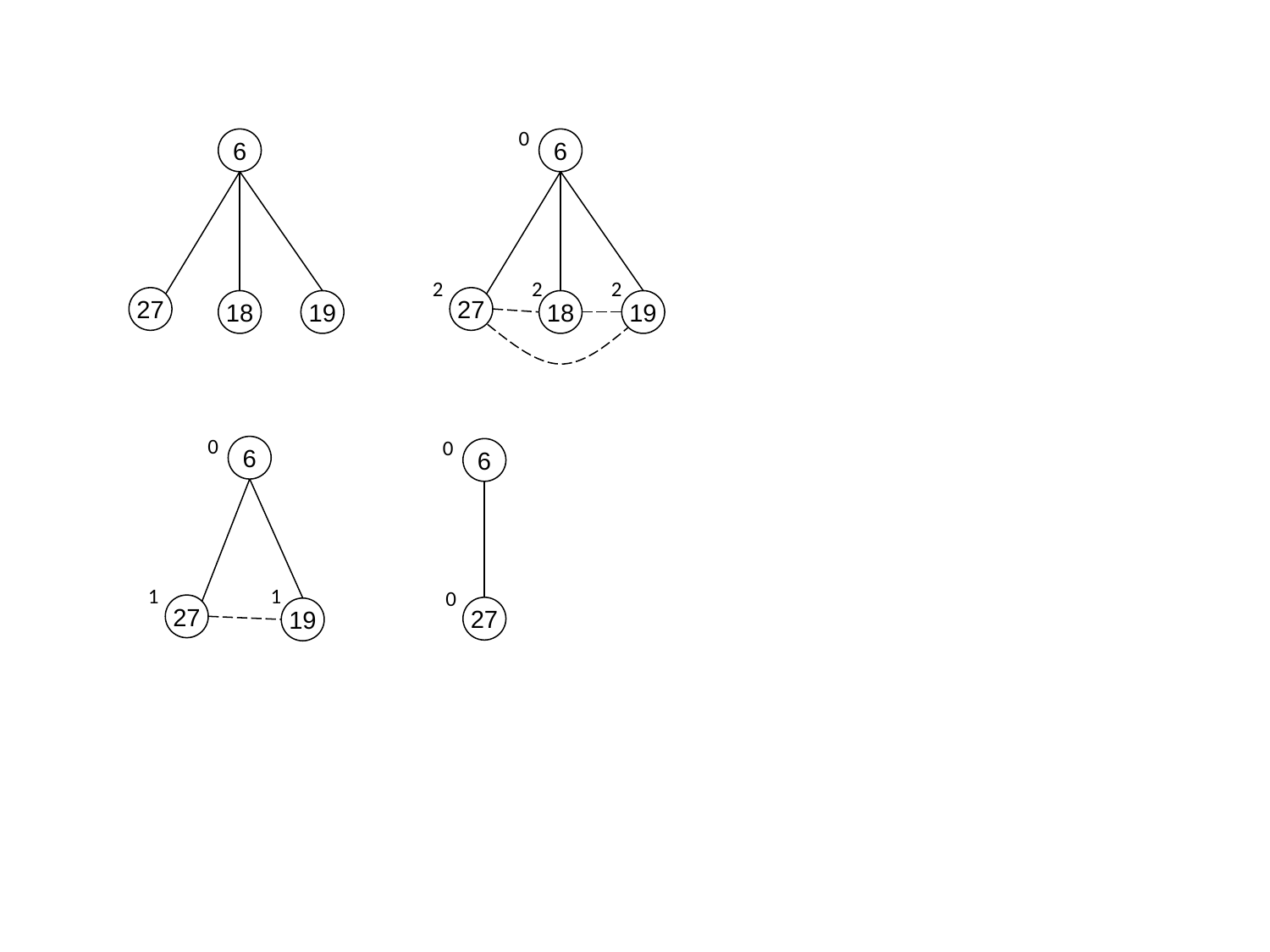

0
6
6
2
2
2
27
27
18
19
18
19

0
0
6
6
1
1
0
27
27
19